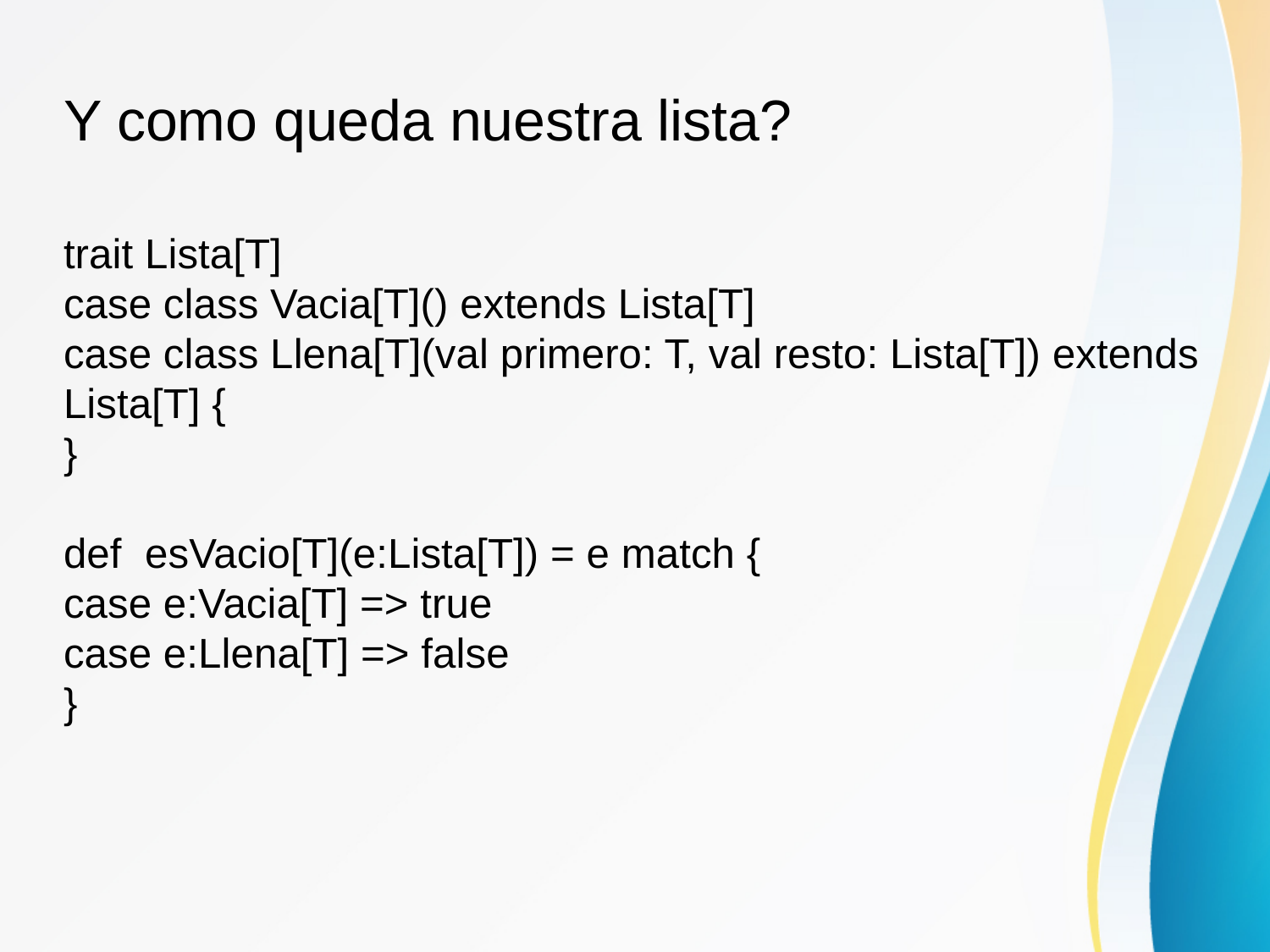

Y como queda nuestra lista?
trait Lista[T]
case class Vacia[T]() extends Lista[T]
case class Llena[T](val primero: T, val resto: Lista[T]) extends Lista[T] {
}

def  esVacio[T](e:Lista[T]) = e match {
case e:Vacia[T] => true
case e:Llena[T] => false
}